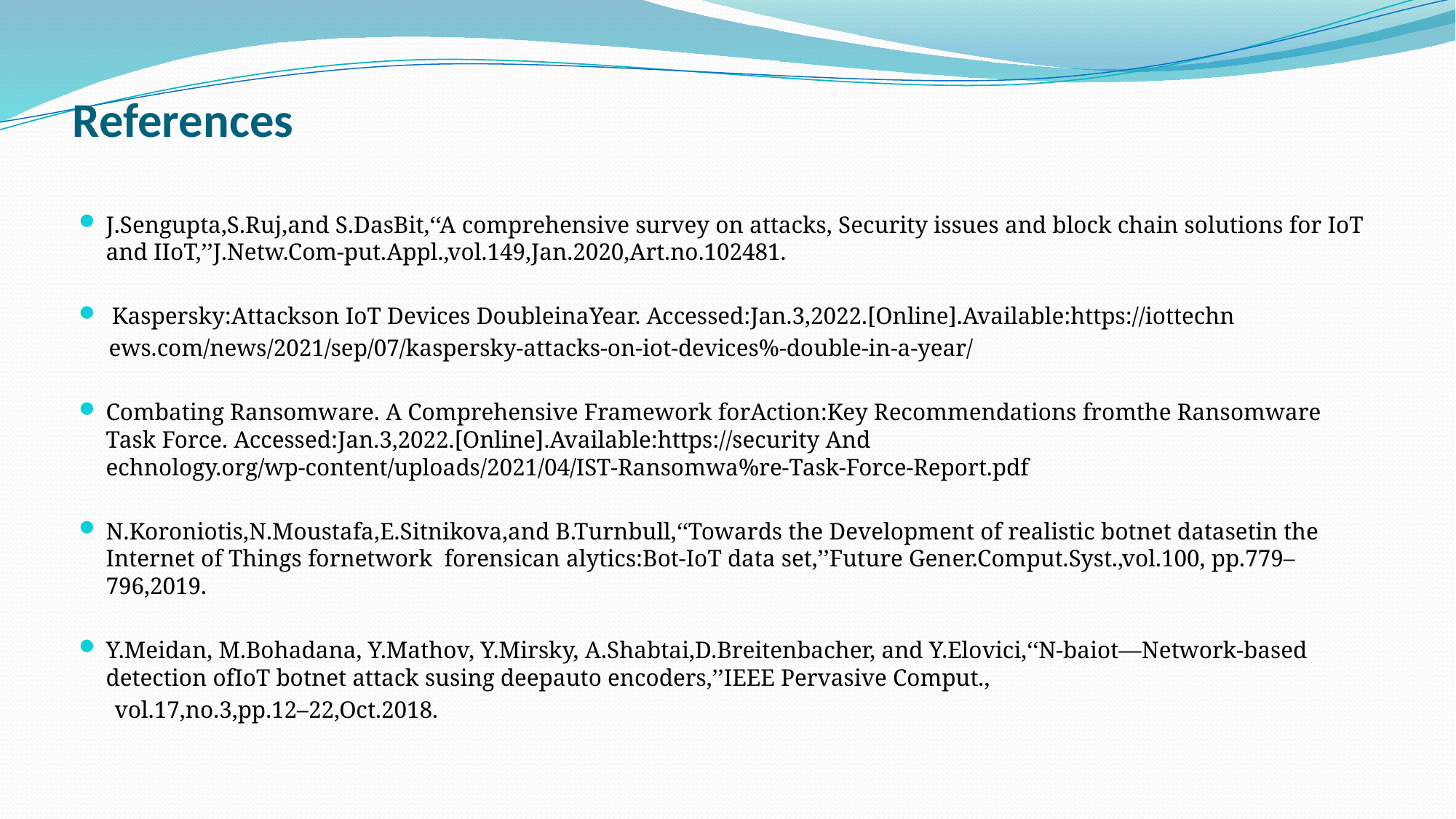

# References
J.Sengupta,S.Ruj,and S.DasBit,‘‘A comprehensive survey on attacks, Security issues and block chain solutions for IoT and IIoT,’’J.Netw.Com-put.Appl.,vol.149,Jan.2020,Art.no.102481.

 Kaspersky:Attackson IoT Devices DoubleinaYear. Accessed:Jan.3,2022.[Online].Available:https://iottechn
     ews.com/news/2021/sep/07/kaspersky-attacks-on-iot-devices%-double-in-a-year/

Combating Ransomware. A Comprehensive Framework forAction:Key Recommendations fromthe Ransomware Task Force. Accessed:Jan.3,2022.[Online].Available:https://security And echnology.org/wp-content/uploads/2021/04/IST-Ransomwa%re-Task-Force-Report.pdf

N.Koroniotis,N.Moustafa,E.Sitnikova,and B.Turnbull,‘‘Towards the Development of realistic botnet datasetin the Internet of Things fornetwork  forensican alytics:Bot-IoT data set,’’Future Gener.Comput.Syst.,vol.100, pp.779–796,2019.

Y.Meidan, M.Bohadana, Y.Mathov, Y.Mirsky, A.Shabtai,D.Breitenbacher, and Y.Elovici,‘‘N-baiot—Network-based detection ofIoT botnet attack susing deepauto encoders,’’IEEE Pervasive Comput.,
      vol.17,no.3,pp.12–22,Oct.2018.